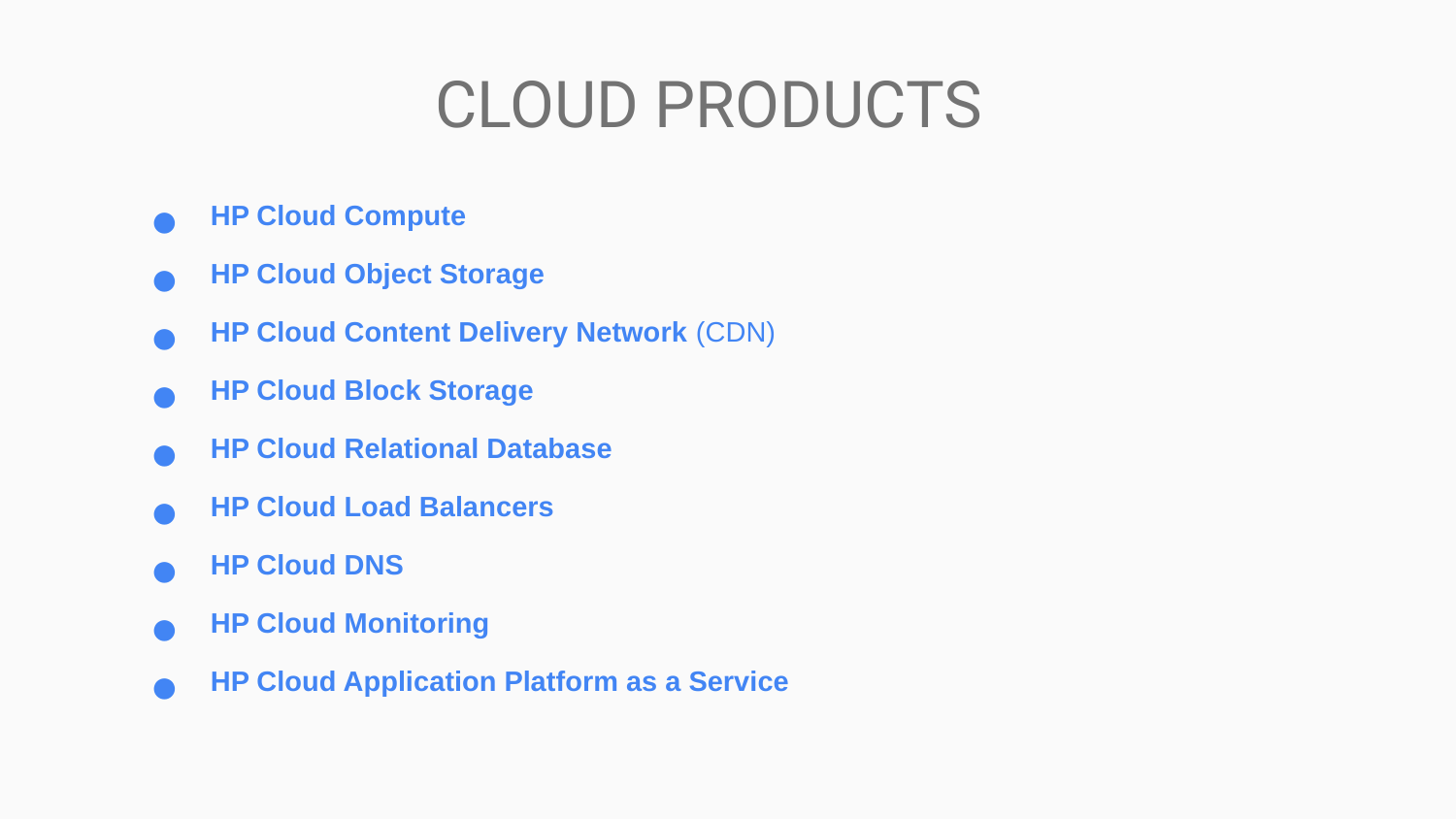

CLOUD PRODUCTS
HP Cloud Compute
HP Cloud Object Storage
HP Cloud Content Delivery Network (CDN)
HP Cloud Block Storage
HP Cloud Relational Database
HP Cloud Load Balancers
HP Cloud DNS
HP Cloud Monitoring
HP Cloud Application Platform as a Service